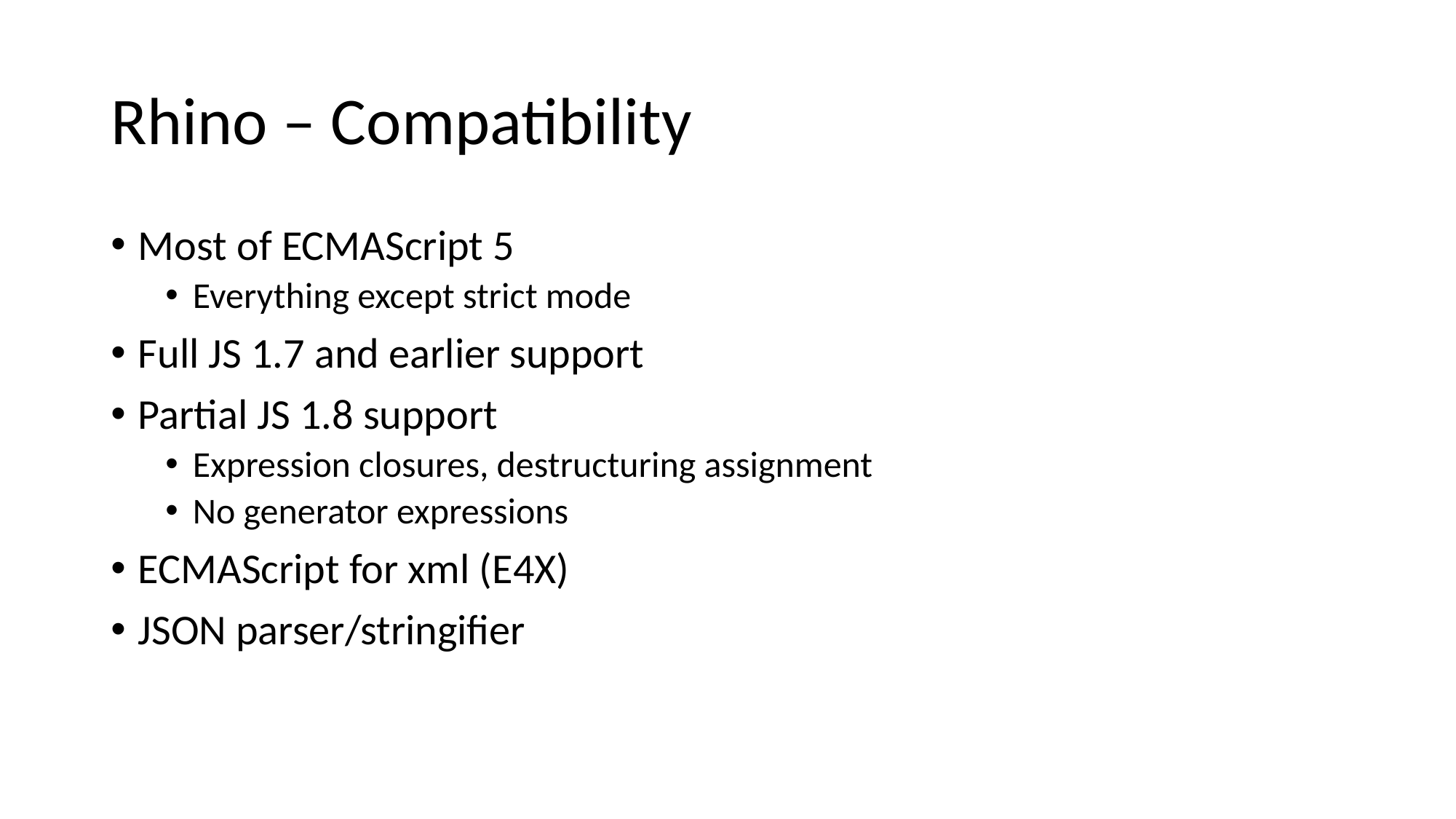

# Rhino – Compatibility
Most of ECMAScript 5
Everything except strict mode
Full JS 1.7 and earlier support
Partial JS 1.8 support
Expression closures, destructuring assignment
No generator expressions
ECMAScript for xml (E4X)
JSON parser/stringifier